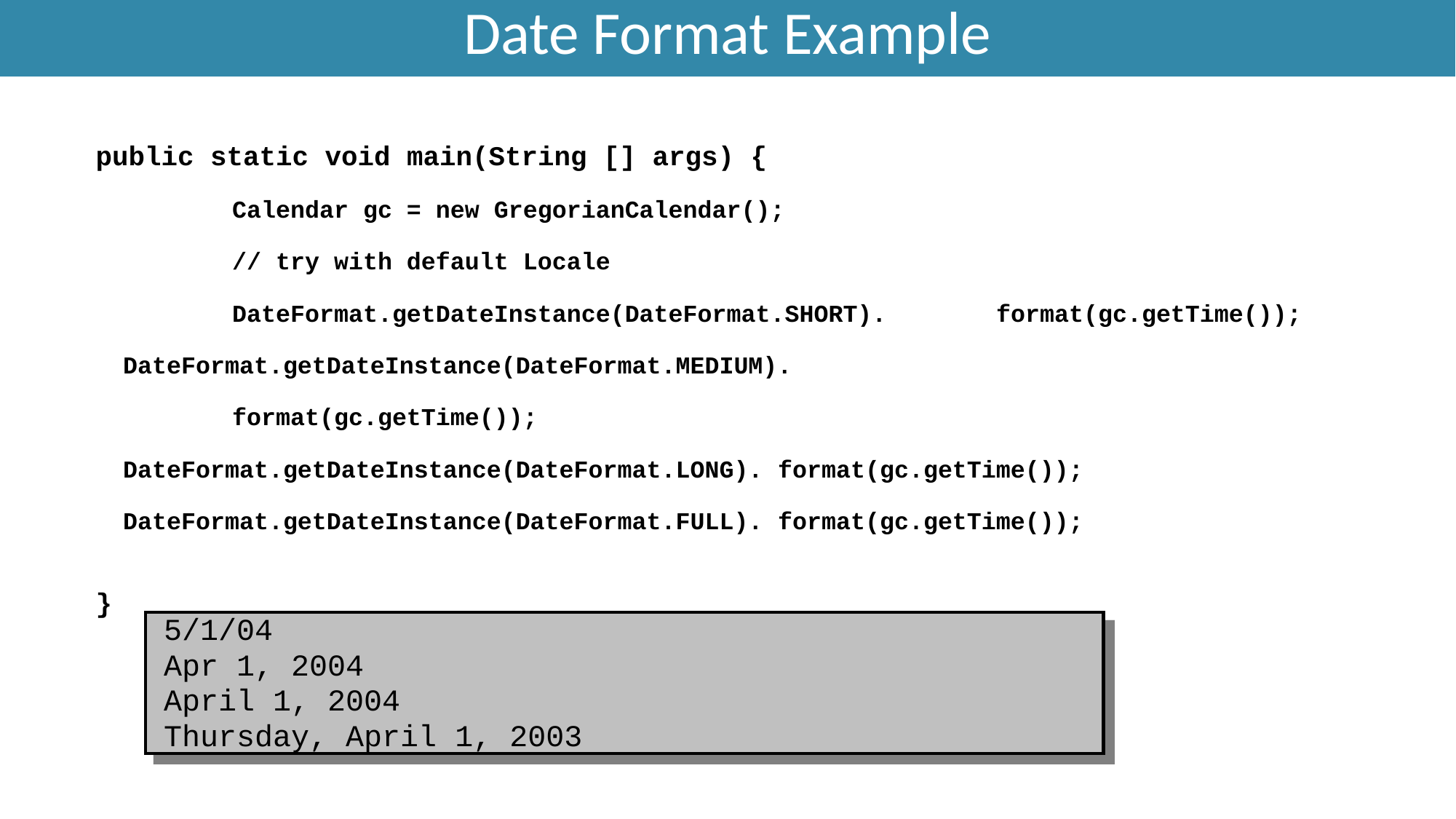

# Date Format Example
Utility Classes
public static void main(String [] args) {
  	Calendar gc = new GregorianCalendar();
  	// try with default Locale
  	DateFormat.getDateInstance(DateFormat.SHORT).       	format(gc.getTime());
	DateFormat.getDateInstance(DateFormat.MEDIUM).
		format(gc.getTime());
	DateFormat.getDateInstance(DateFormat.LONG).	format(gc.getTime());
	DateFormat.getDateInstance(DateFormat.FULL).	format(gc.getTime());
}
 5/1/04
 Apr 1, 2004
 April 1, 2004
 Thursday, April 1, 2003